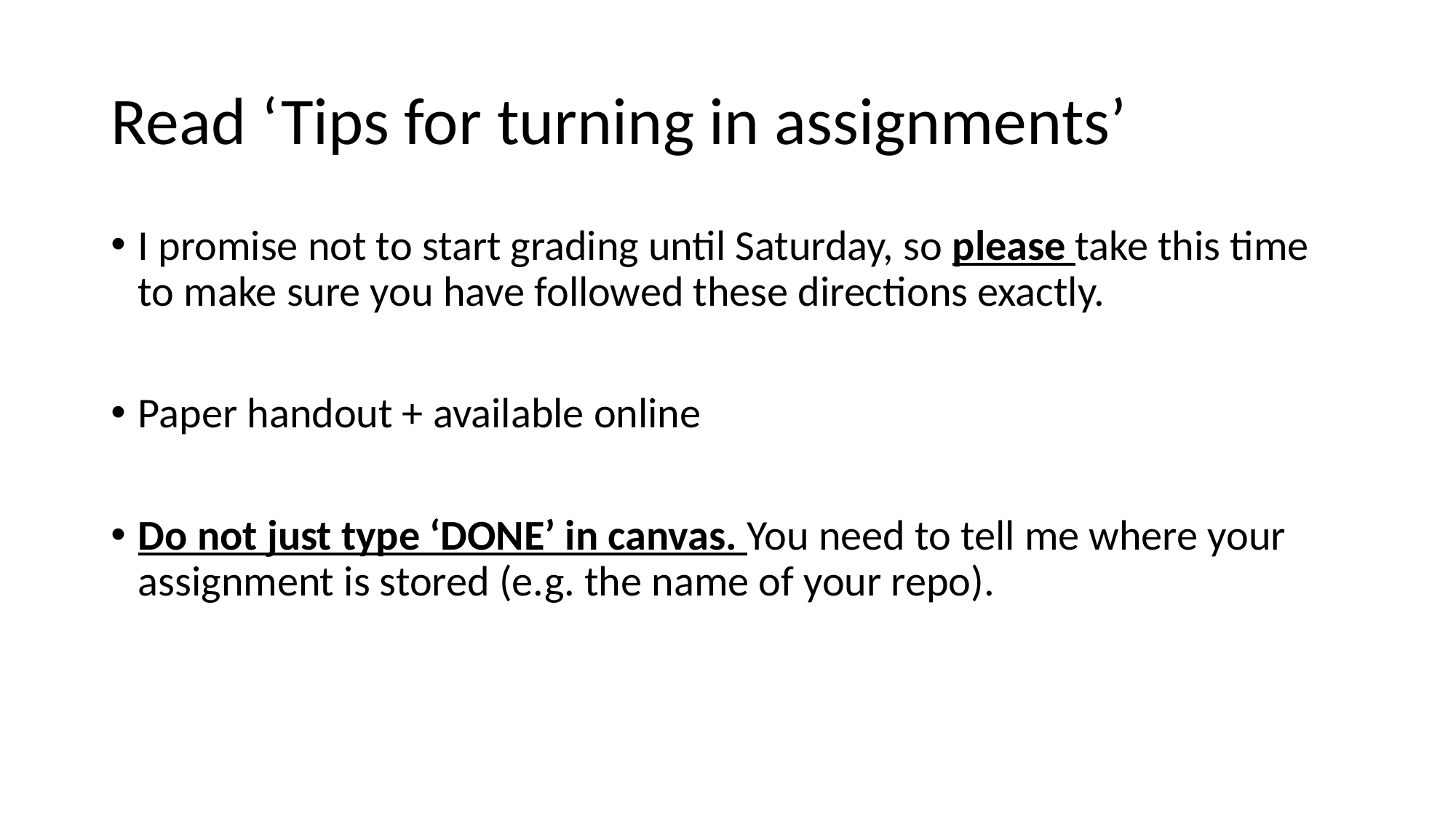

# Read ‘Tips for turning in assignments’
I promise not to start grading until Saturday, so please take this time to make sure you have followed these directions exactly.

Paper handout + available online

Do not just type ‘DONE’ in canvas. You need to tell me where your assignment is stored (e.g. the name of your repo).